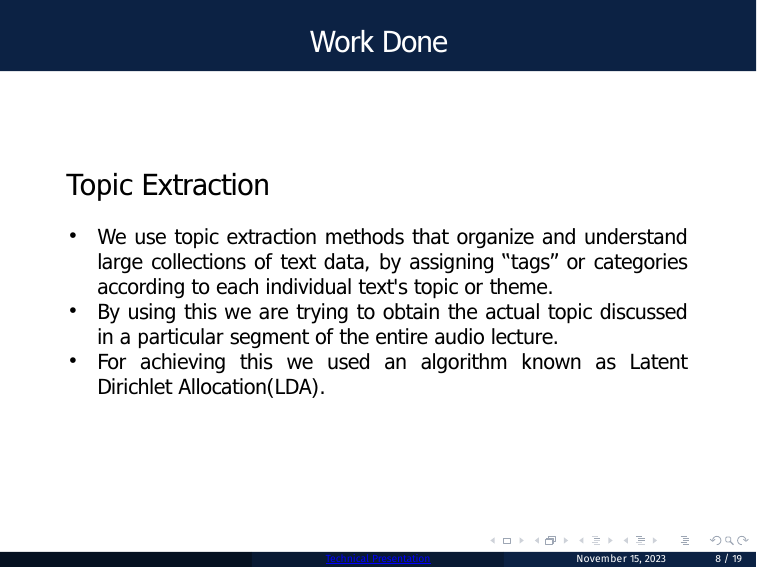

# Work Done
Topic Extraction
We use topic extraction methods that organize and understand large collections of text data, by assigning “tags” or categories according to each individual text's topic or theme.
By using this we are trying to obtain the actual topic discussed in a particular segment of the entire audio lecture.
For achieving this we used an algorithm known as Latent Dirichlet Allocation(LDA).

Technical Presentation
November 15, 2023
8 / 19